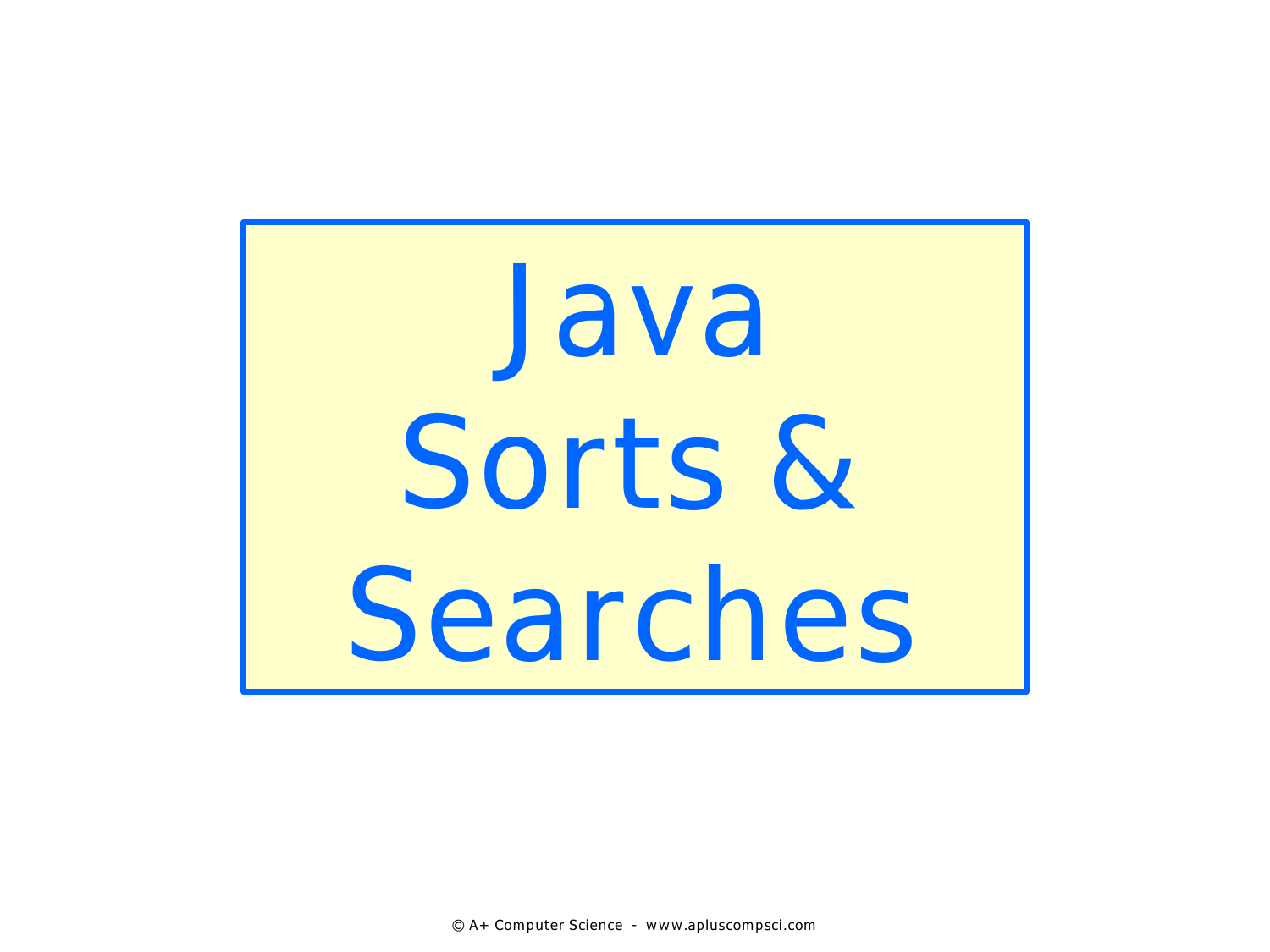

Java
Sorts &
Searches

© A+ Computer Science  -  www.apluscompsci.com